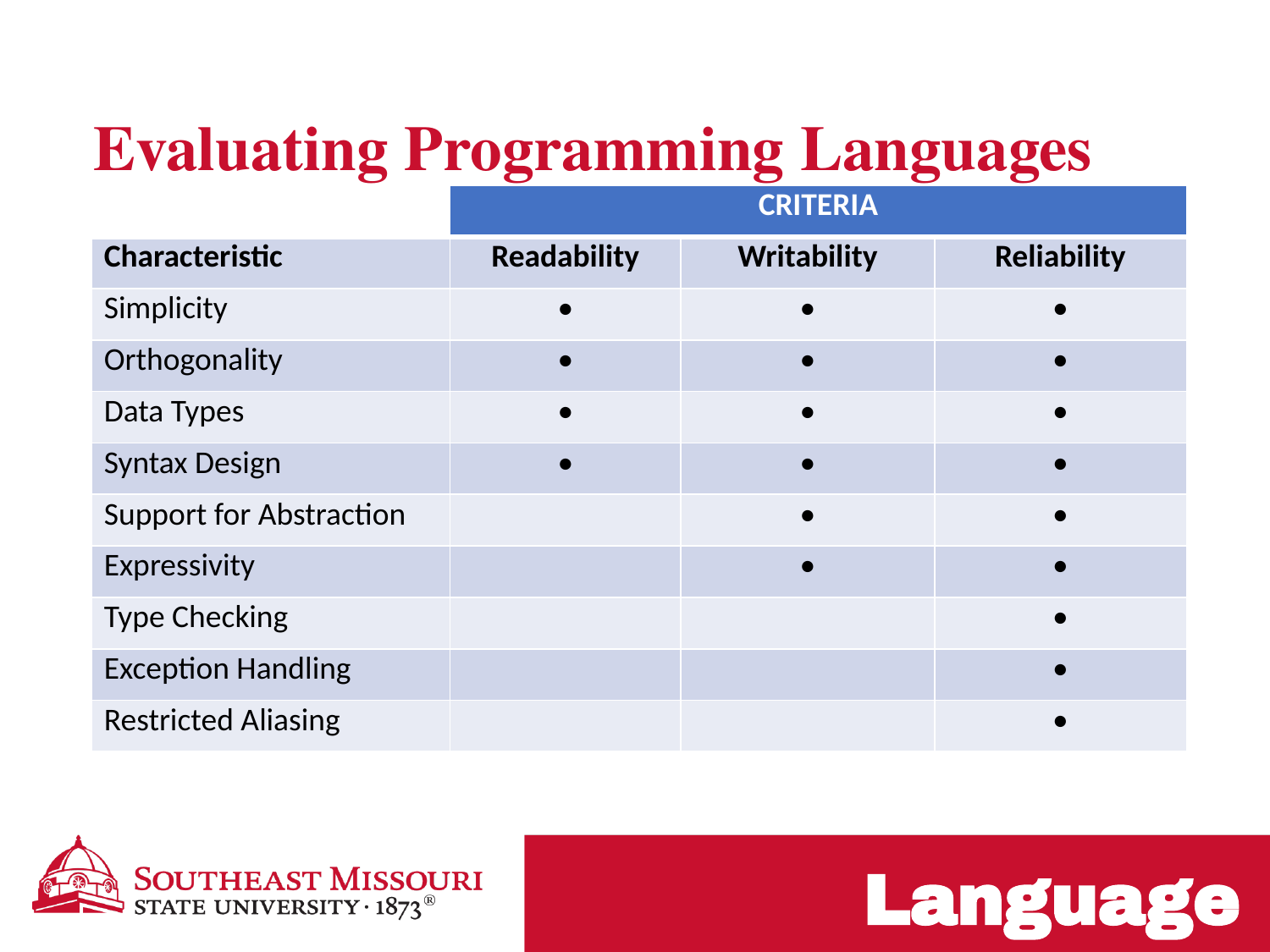

Evaluating Programming Languages
|  | CRITERIA |  |  |
| --- | --- | --- | --- |
| Characteristic | Readability | Writability | Reliability |
| Simplicity | • | • | • |
| Orthogonality | • | • | • |
| Data Types | • | • | • |
| Syntax Design | • | • | • |
| Support for Abstraction |  | • | • |
| Expressivity |  | • | • |
| Type Checking |  |  | • |
| Exception Handling |  |  | • |
| Restricted Aliasing |  |  | • |
Language